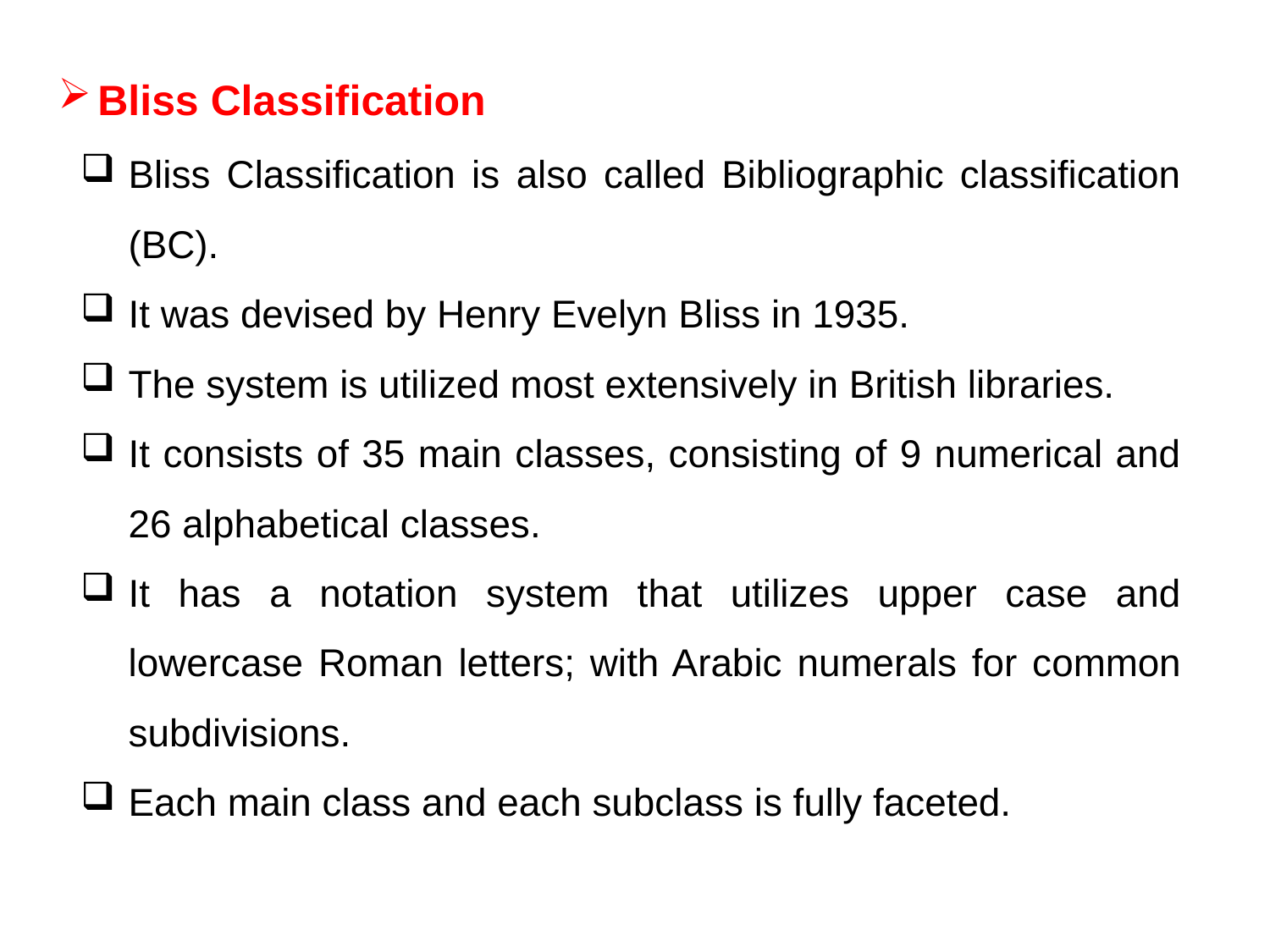

Bliss Classification
Bliss Classification is also called Bibliographic classification (BC).
It was devised by Henry Evelyn Bliss in 1935.
The system is utilized most extensively in British libraries.
It consists of 35 main classes, consisting of 9 numerical and 26 alphabetical classes.
It has a notation system that utilizes upper case and lowercase Roman letters; with Arabic numerals for common subdivisions.
Each main class and each subclass is fully faceted.